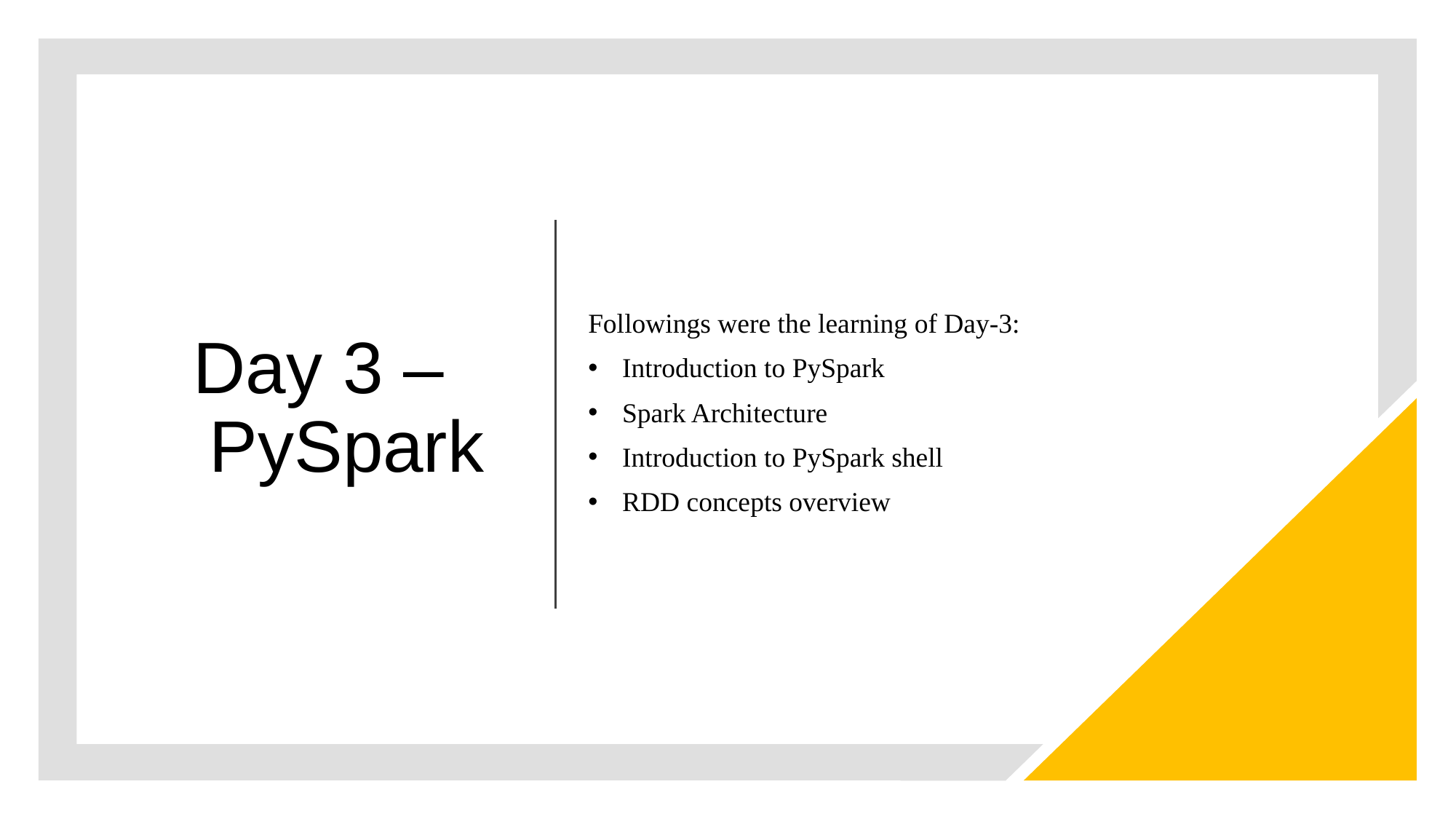

# Day 3 – PySpark
Followings were the learning of Day-3:
Introduction to PySpark
Spark Architecture
Introduction to PySpark shell
RDD concepts overview